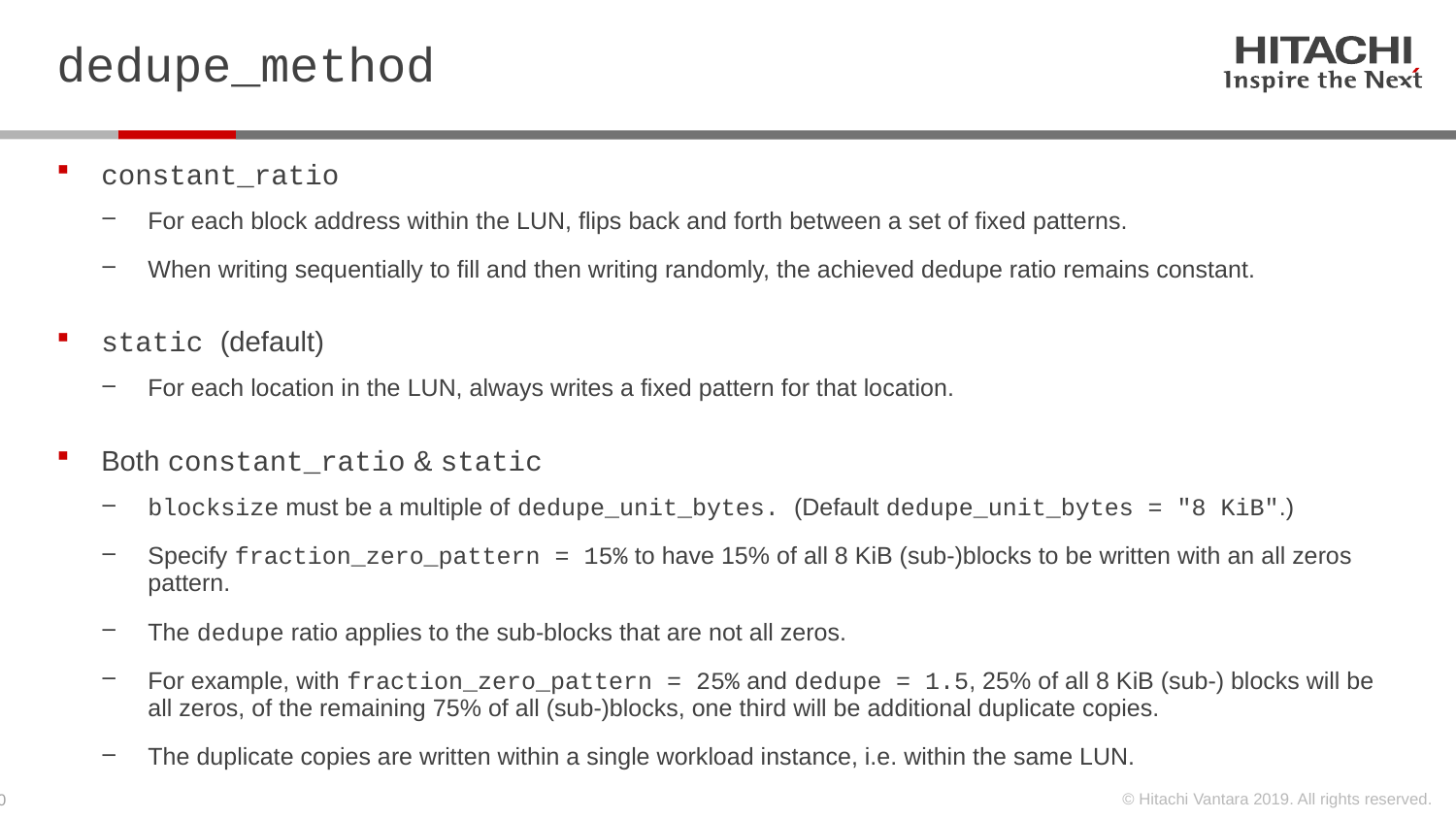

# dedupe_method
constant_ratio
For each block address within the LUN, flips back and forth between a set of fixed patterns.
When writing sequentially to fill and then writing randomly, the achieved dedupe ratio remains constant.
static (default)
For each location in the LUN, always writes a fixed pattern for that location.
Both constant_ratio & static
blocksize must be a multiple of dedupe_unit_bytes. (Default dedupe_unit_bytes = "8 KiB".)
Specify fraction_zero_pattern = 15% to have 15% of all 8 KiB (sub-)blocks to be written with an all zeros pattern.
The dedupe ratio applies to the sub-blocks that are not all zeros.
For example, with fraction_zero_pattern = 25% and dedupe = 1.5, 25% of all 8 KiB (sub-) blocks will be all zeros, of the remaining 75% of all (sub-)blocks, one third will be additional duplicate copies.
The duplicate copies are written within a single workload instance, i.e. within the same LUN.